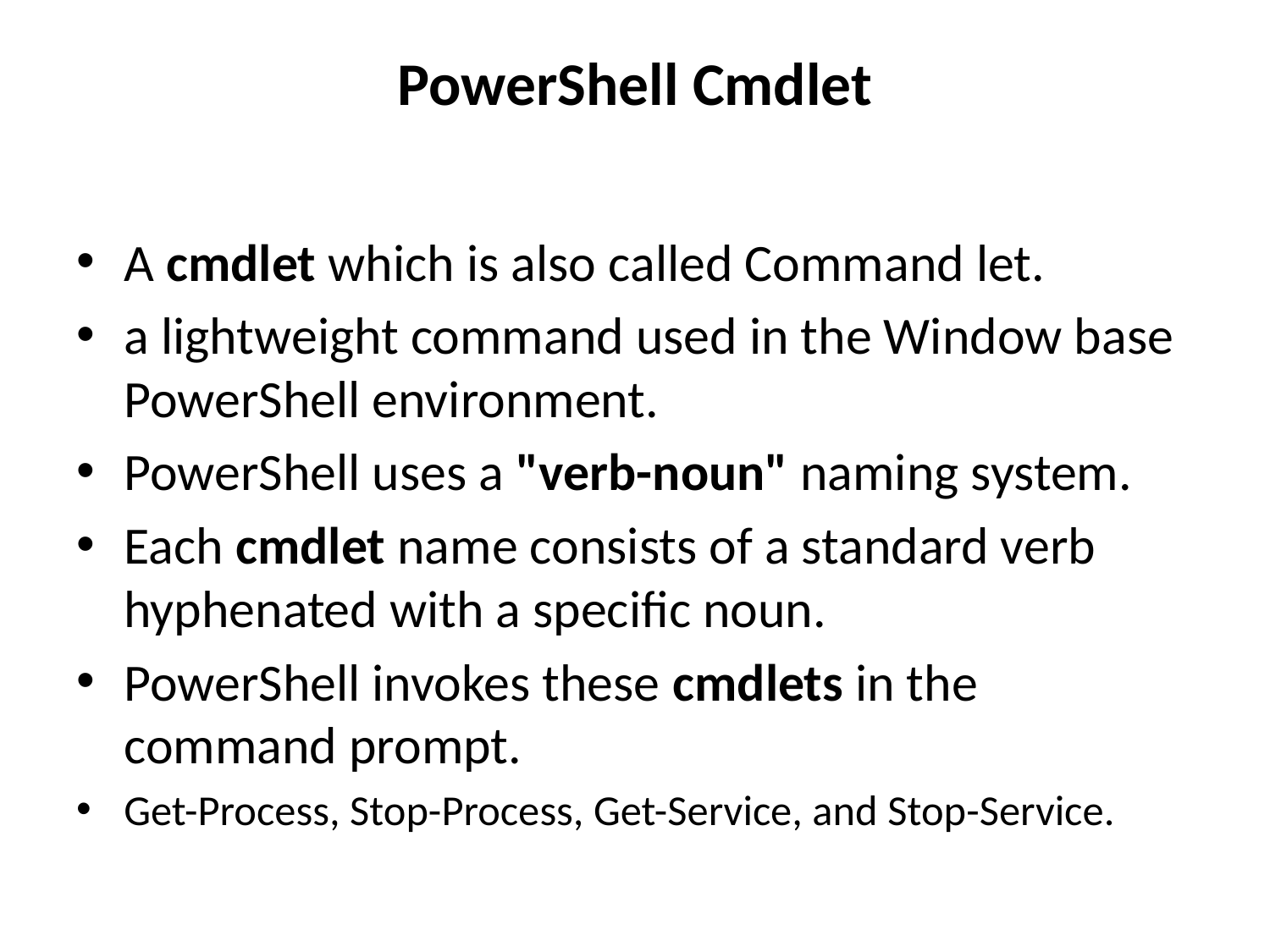

# PowerShell Cmdlet
A cmdlet which is also called Command let.
a lightweight command used in the Window base PowerShell environment.
PowerShell uses a "verb-noun" naming system.
Each cmdlet name consists of a standard verb hyphenated with a specific noun.
PowerShell invokes these cmdlets in the command prompt.
Get-Process, Stop-Process, Get-Service, and Stop-Service.